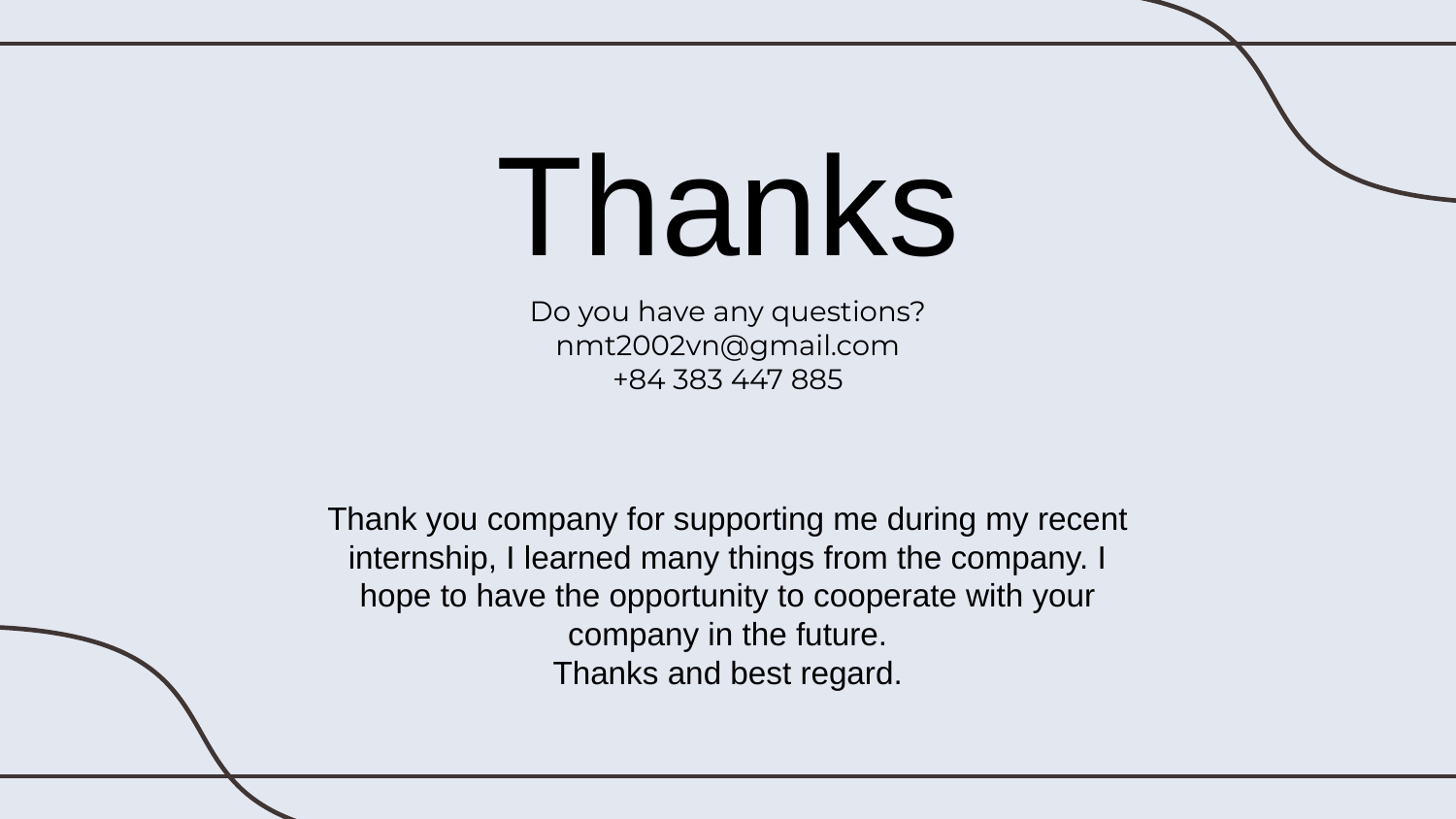

# Thanks
Do you have any questions?
nmt2002vn@gmail.com
+84 383 447 885
Thank you company for supporting me during my recent internship, I learned many things from the company. I hope to have the opportunity to cooperate with your company in the future.
Thanks and best regard.